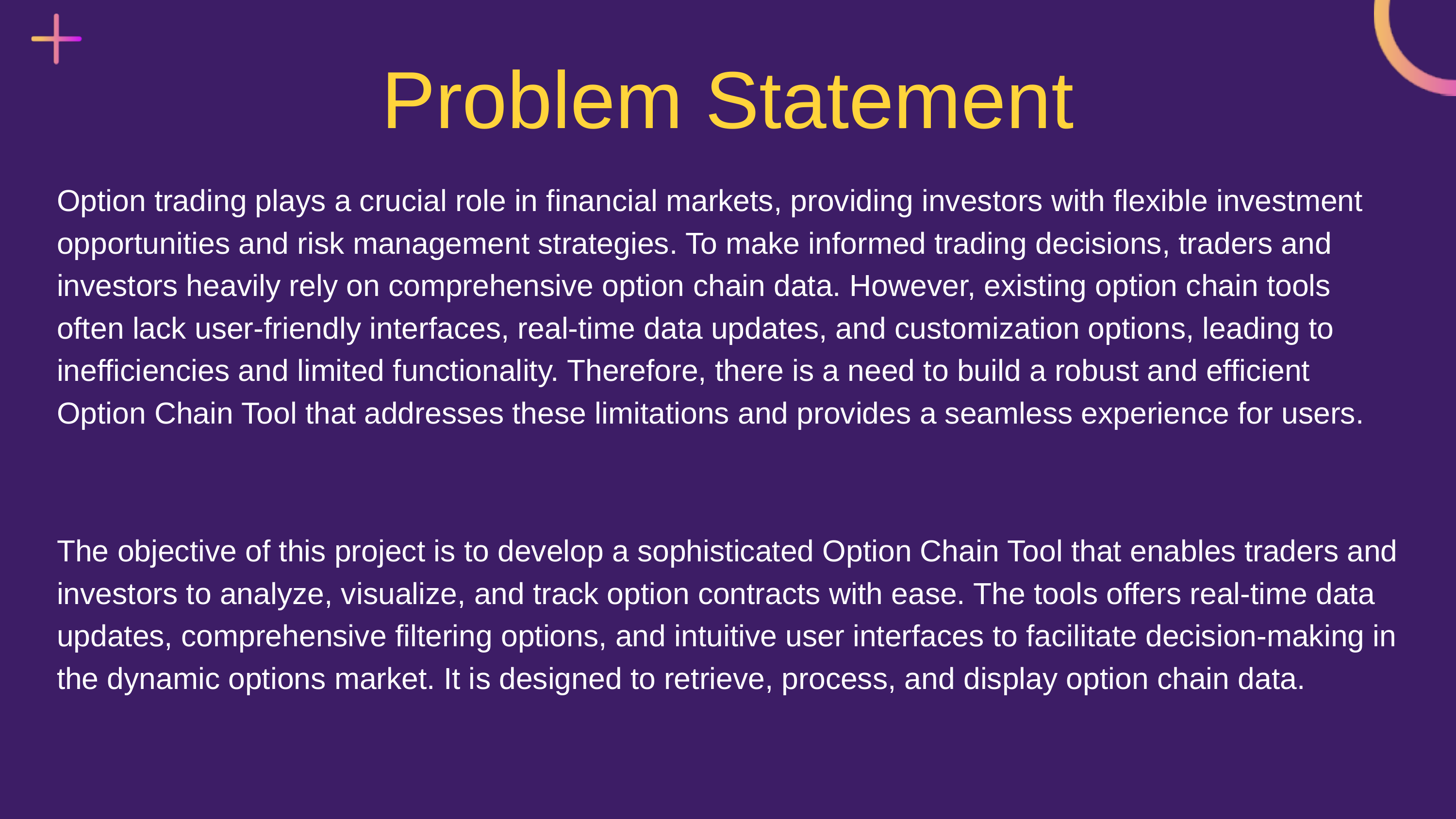

Problem Statement
Option trading plays a crucial role in financial markets, providing investors with flexible investment opportunities and risk management strategies. To make informed trading decisions, traders and investors heavily rely on comprehensive option chain data. However, existing option chain tools often lack user-friendly interfaces, real-time data updates, and customization options, leading to inefficiencies and limited functionality. Therefore, there is a need to build a robust and efficient Option Chain Tool that addresses these limitations and provides a seamless experience for users.
The objective of this project is to develop a sophisticated Option Chain Tool that enables traders and investors to analyze, visualize, and track option contracts with ease. The tools offers real-time data updates, comprehensive filtering options, and intuitive user interfaces to facilitate decision-making in the dynamic options market. It is designed to retrieve, process, and display option chain data.